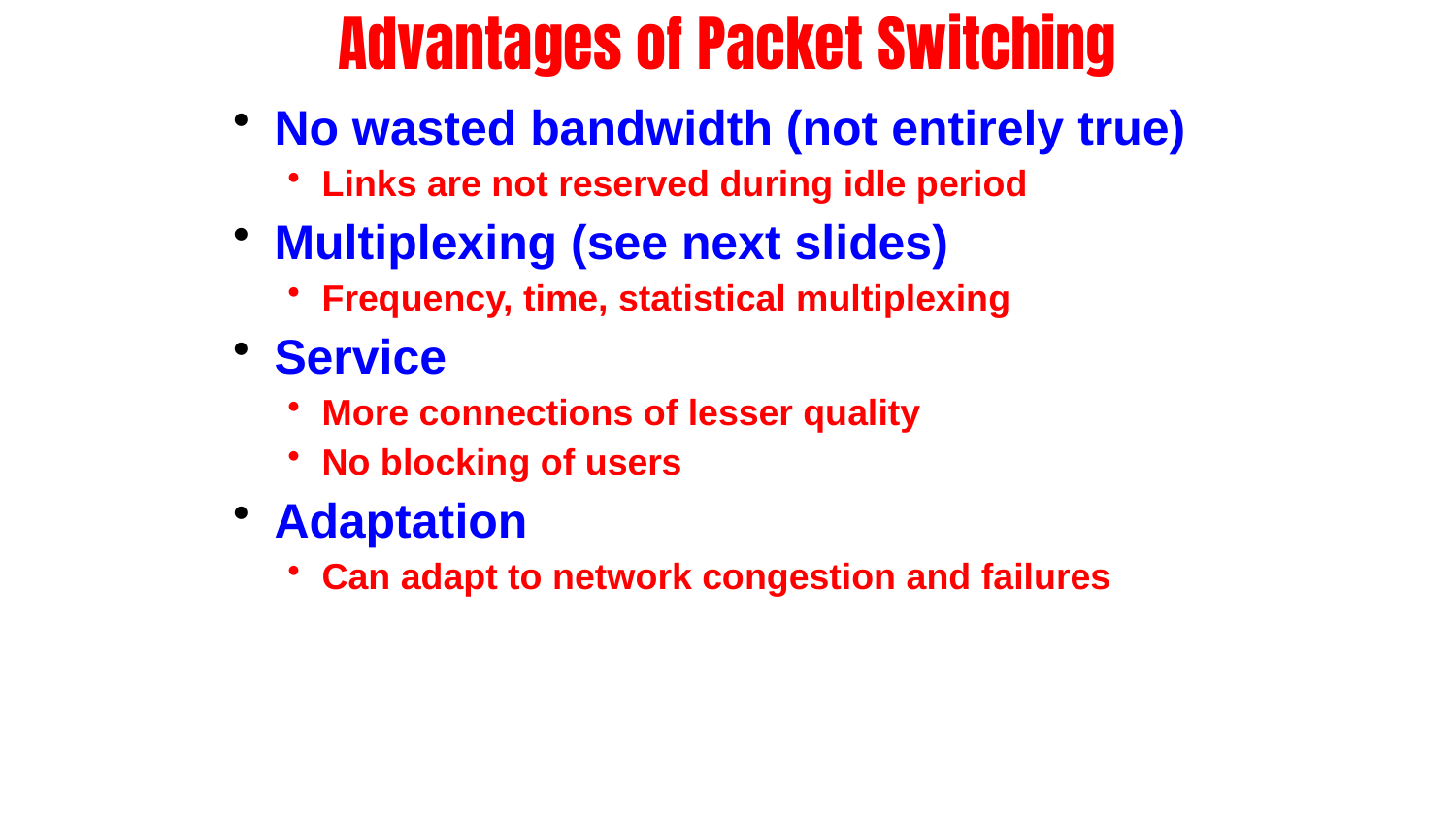

# Advantages of Packet Switching
34
No wasted bandwidth (not entirely true)
Links are not reserved during idle period
Multiplexing (see next slides)
Frequency, time, statistical multiplexing
Service
More connections of lesser quality
No blocking of users
Adaptation
Can adapt to network congestion and failures